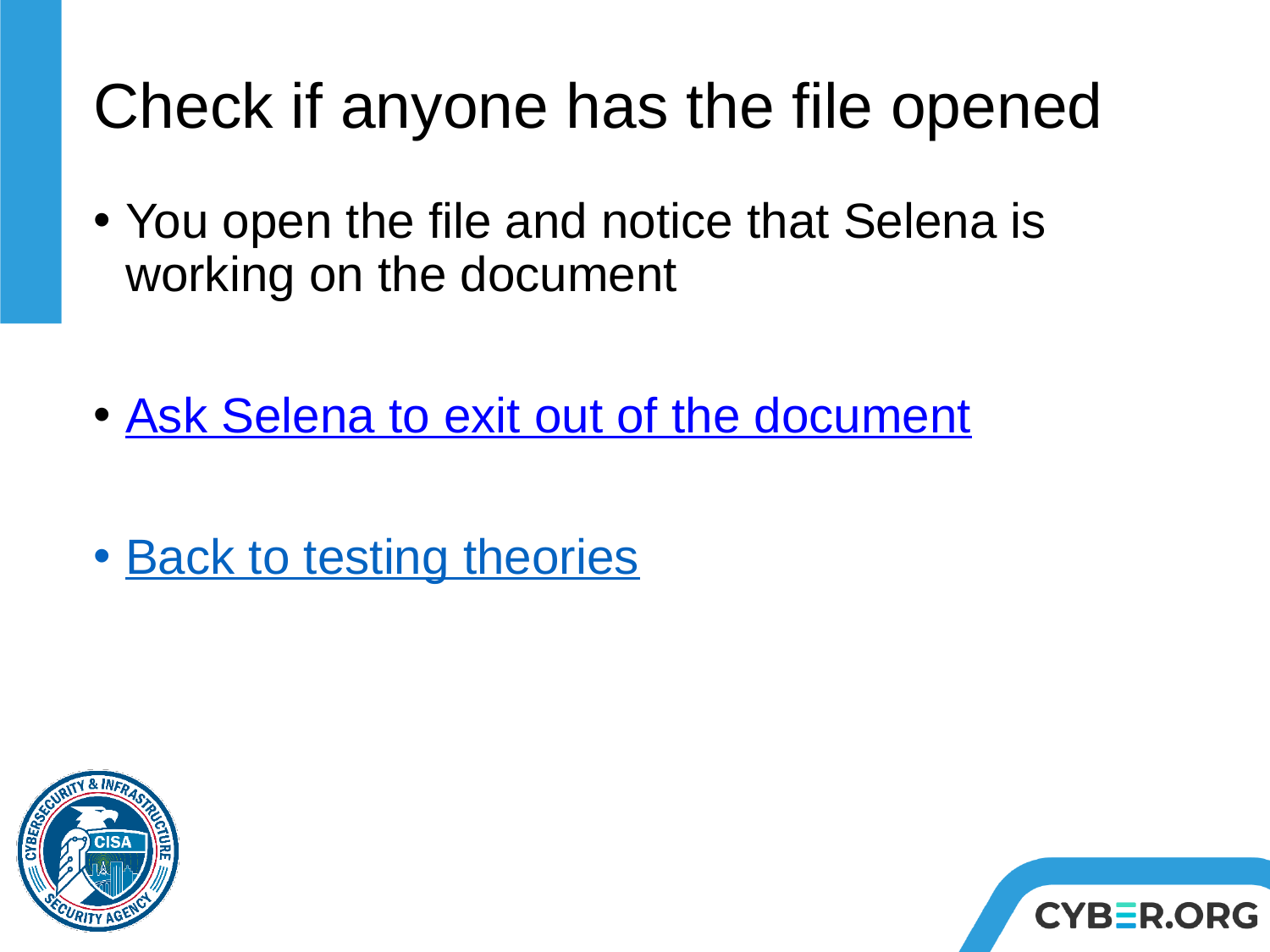

# Check if anyone has the file opened
You open the file and notice that Selena is working on the document

Ask Selena to exit out of the document

Back to testing theories